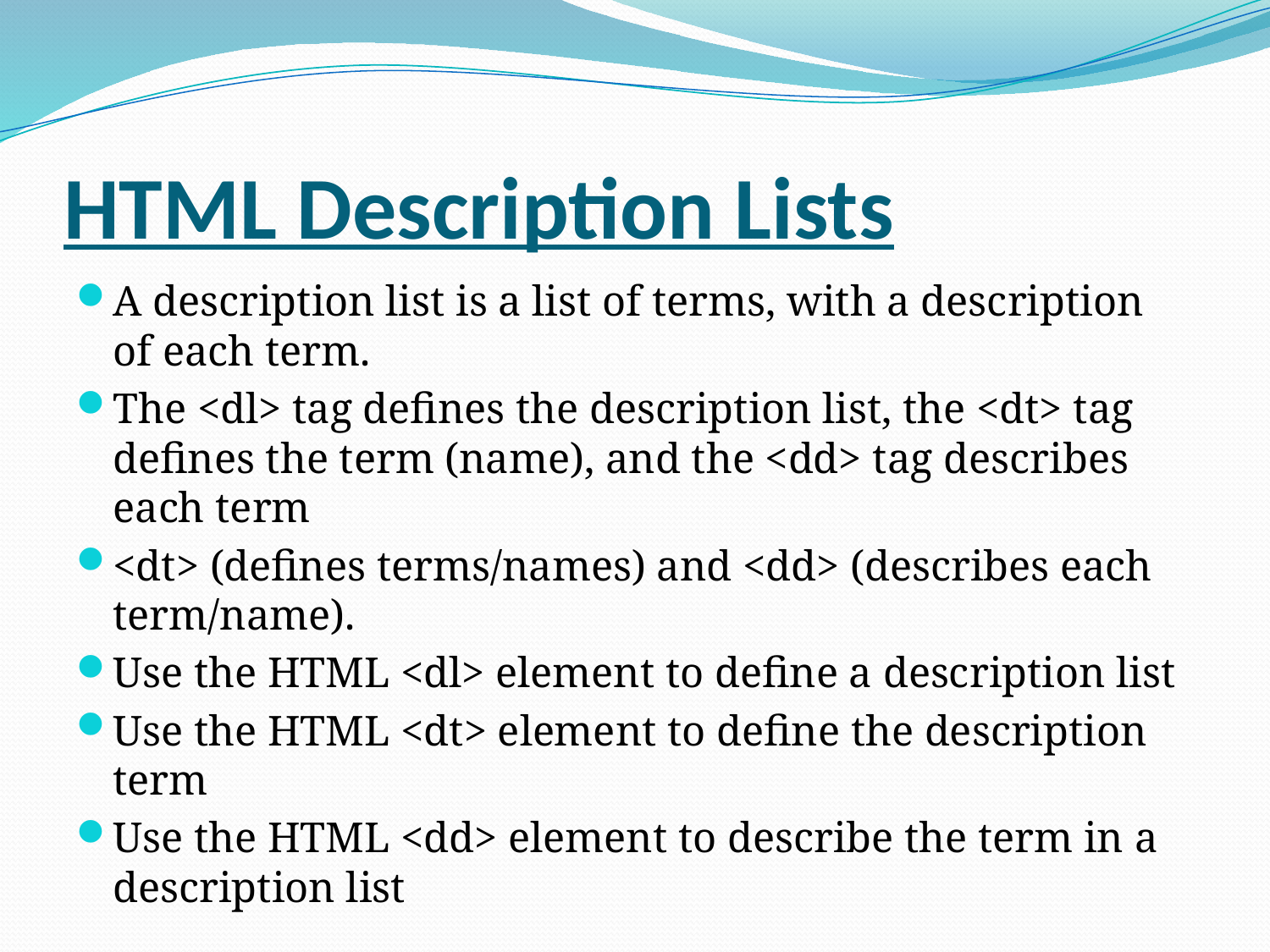

# HTML Description Lists
A description list is a list of terms, with a description of each term.
The <dl> tag defines the description list, the <dt> tag defines the term (name), and the <dd> tag describes each term
<dt> (defines terms/names) and <dd> (describes each term/name).
Use the HTML <dl> element to define a description list
Use the HTML <dt> element to define the description term
Use the HTML <dd> element to describe the term in a description list